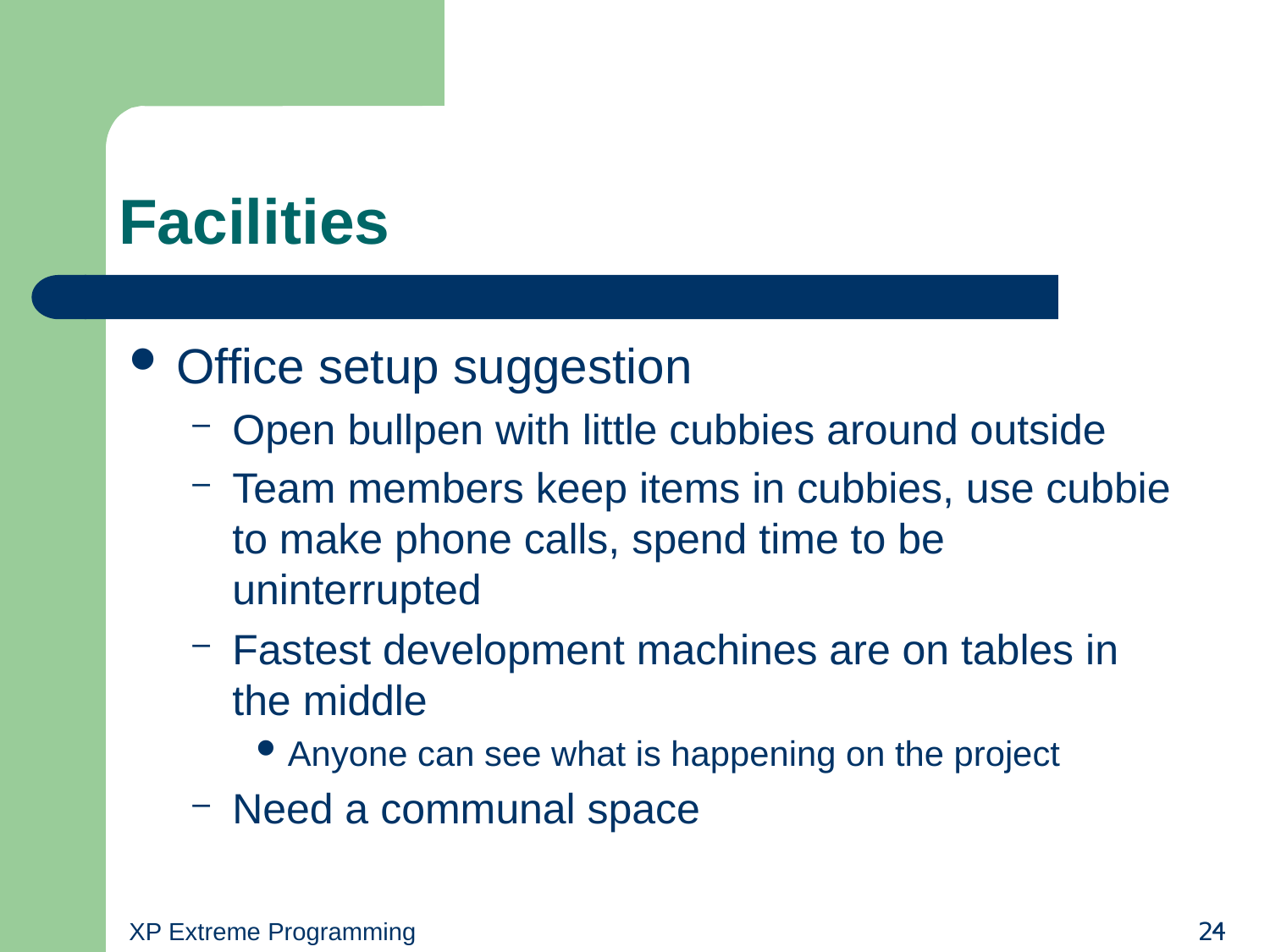

# Facilities
Office setup suggestion
Open bullpen with little cubbies around outside
Team members keep items in cubbies, use cubbie to make phone calls, spend time to be uninterrupted
Fastest development machines are on tables in the middle
Anyone can see what is happening on the project
Need a communal space

XP Extreme Programming